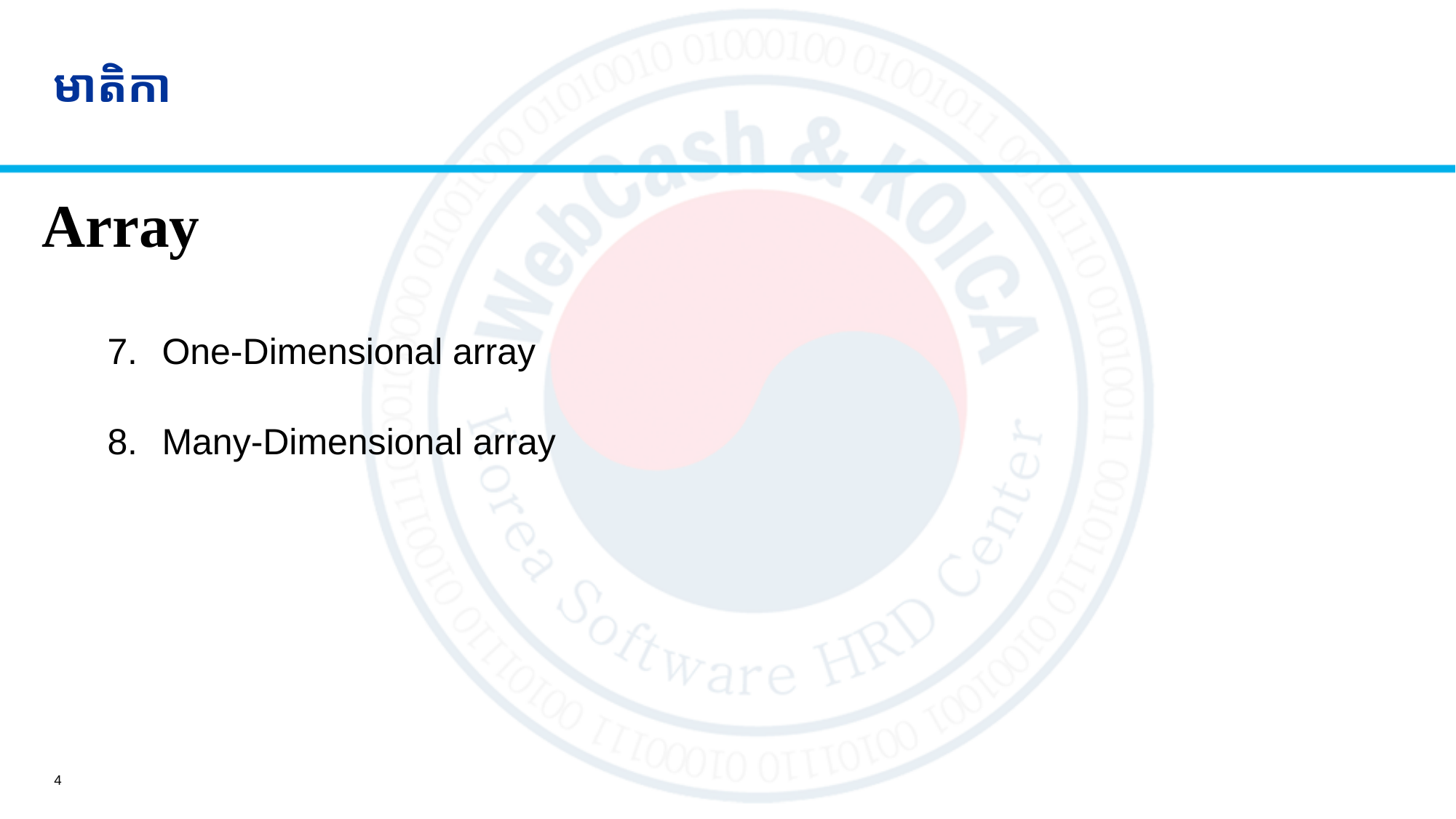

# មាតិកា
Array
One-Dimensional array
Many-Dimensional array
4